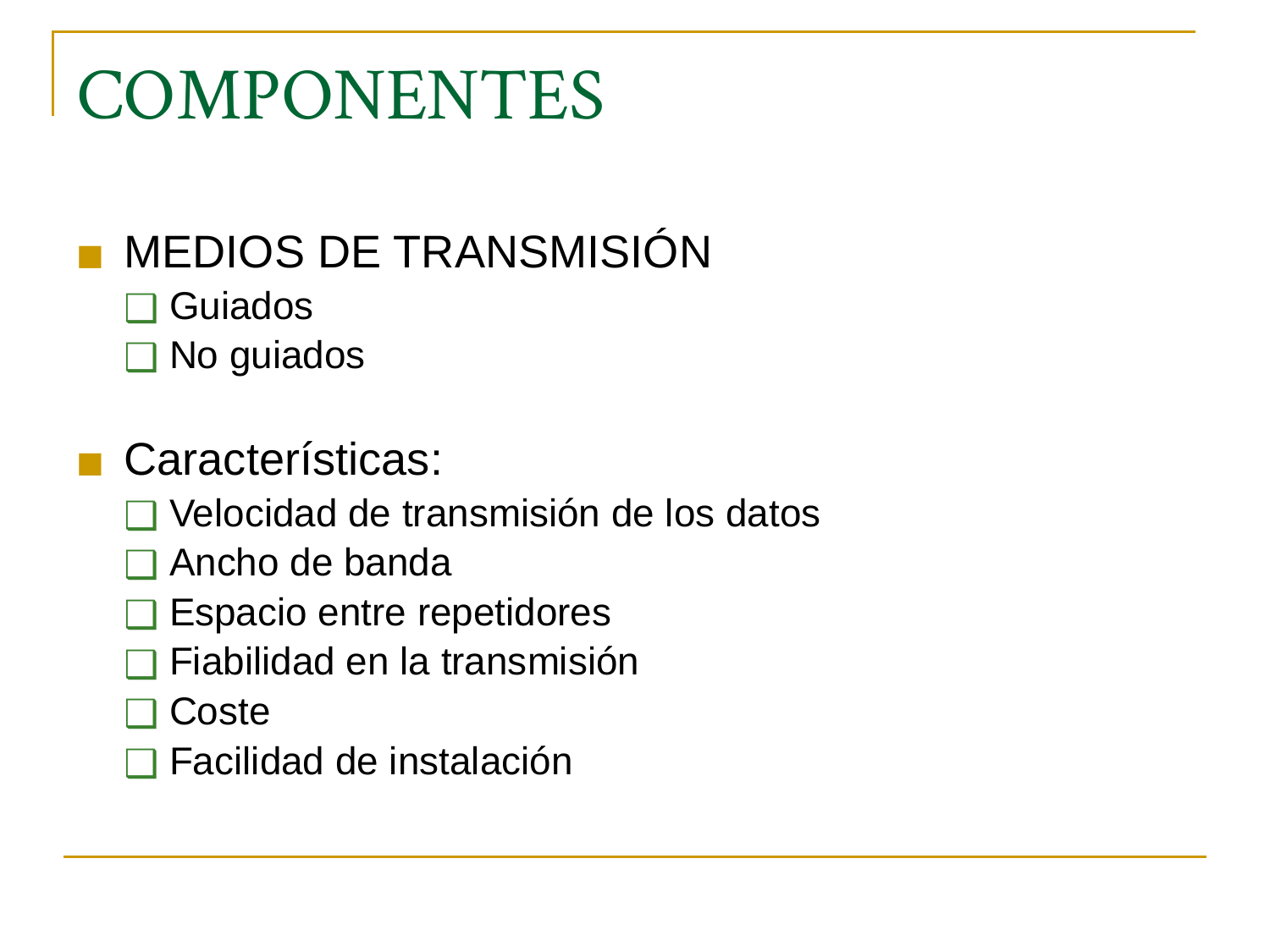

# COMPONENTES
MEDIOS DE TRANSMISIÓN
Guiados
No guiados

Características:
Velocidad de transmisión de los datos
Ancho de banda
Espacio entre repetidores
Fiabilidad en la transmisión
Coste
Facilidad de instalación